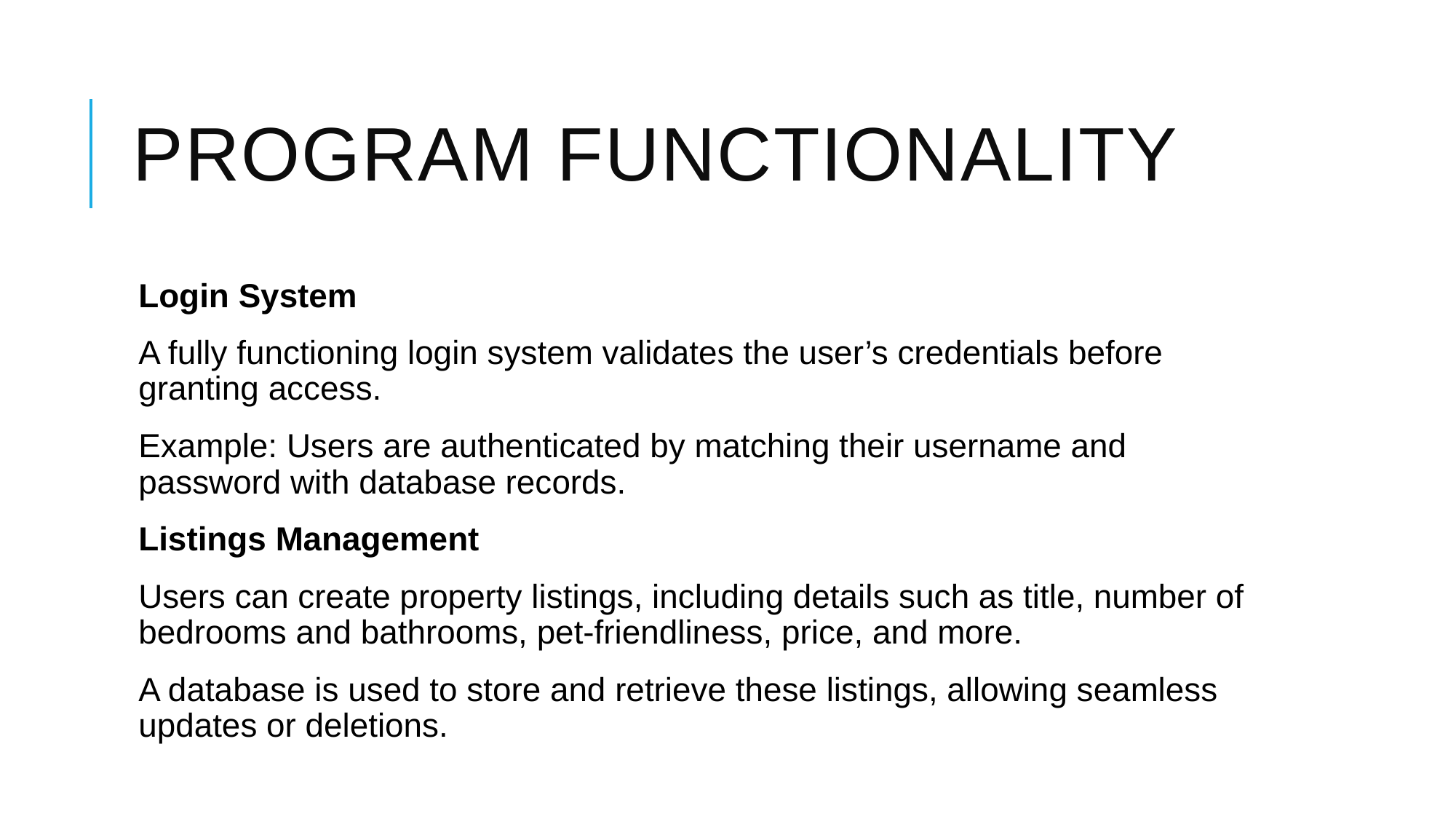

# Program Functionality
Login System
A fully functioning login system validates the user’s credentials before granting access.
Example: Users are authenticated by matching their username and password with database records.
Listings Management
Users can create property listings, including details such as title, number of bedrooms and bathrooms, pet-friendliness, price, and more.
A database is used to store and retrieve these listings, allowing seamless updates or deletions.